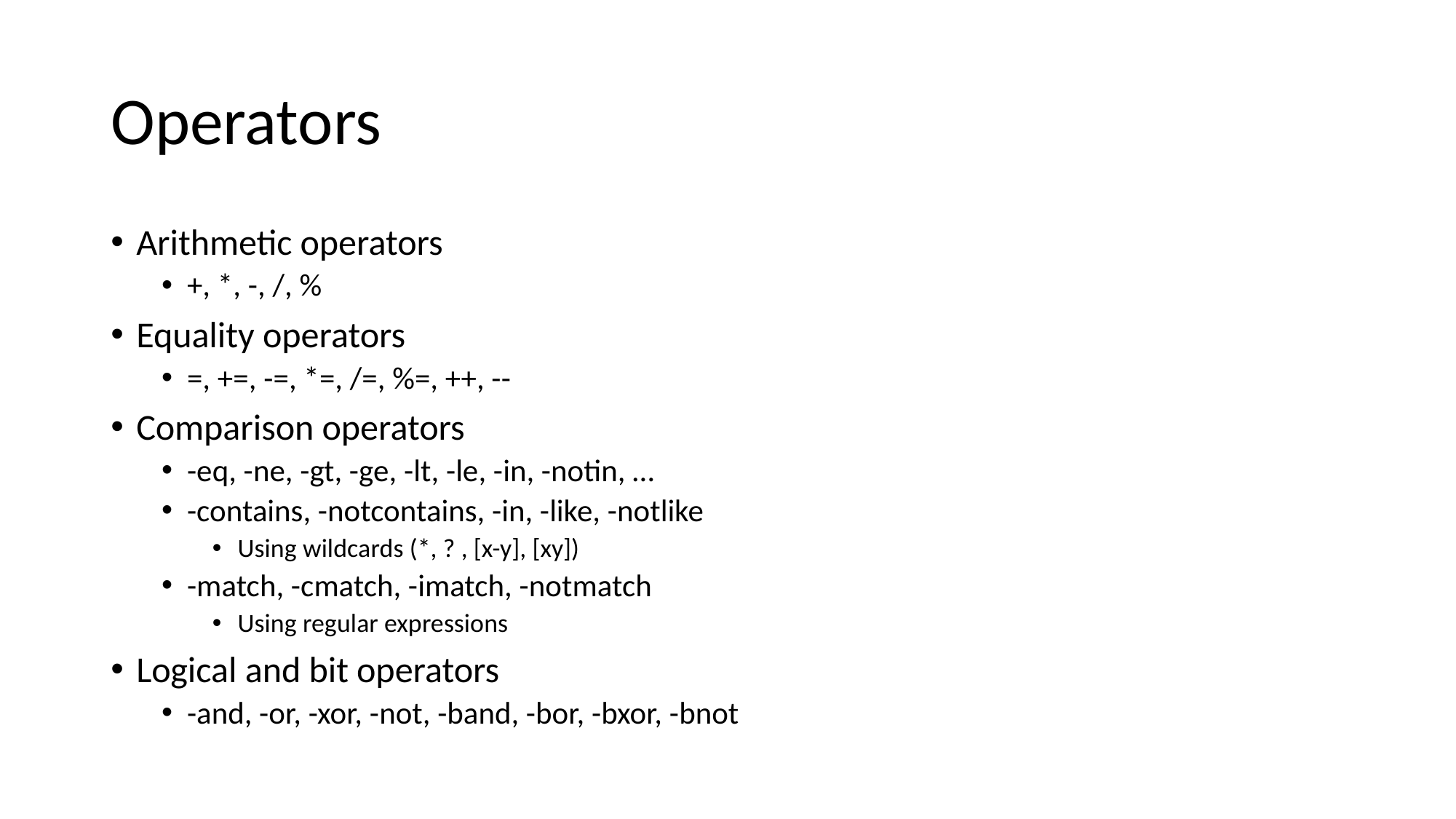

# Operators
Arithmetic operators
+, *, -, /, %
Equality operators
=, +=, -=, *=, /=, %=, ++, --
Comparison operators
-eq, -ne, -gt, -ge, -lt, -le, -in, -notin, …
-contains, -notcontains, -in, -like, -notlike
Using wildcards (*, ? , [x-y], [xy])
-match, -cmatch, -imatch, -notmatch
Using regular expressions
Logical and bit operators
-and, -or, -xor, -not, -band, -bor, -bxor, -bnot